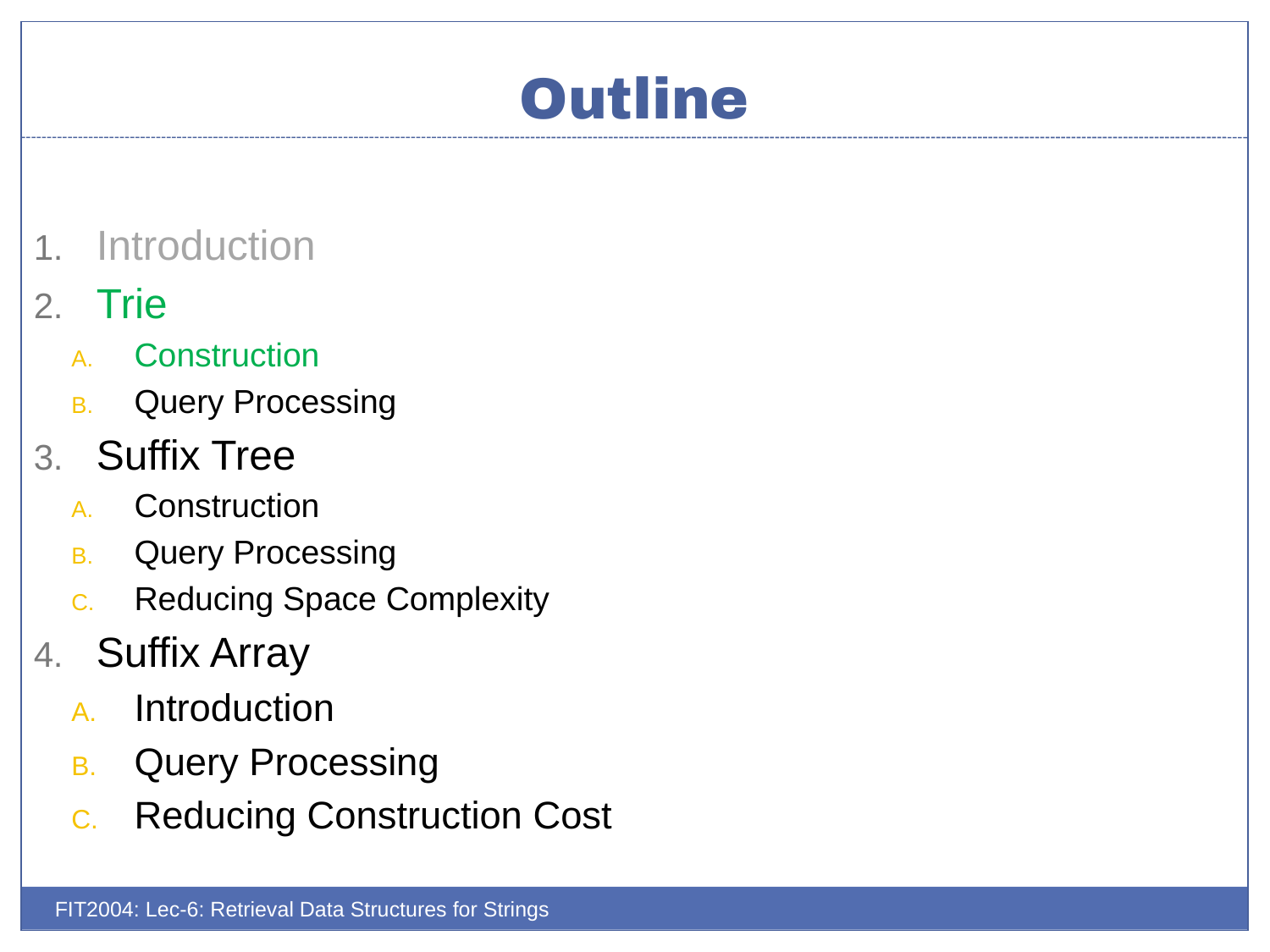

# Outline
Introduction
Trie
Construction
Query Processing
Suffix Tree
Construction
Query Processing
Reducing Space Complexity
Suffix Array
Introduction
Query Processing
Reducing Construction Cost

FIT2004: Lec-6: Retrieval Data Structures for Strings